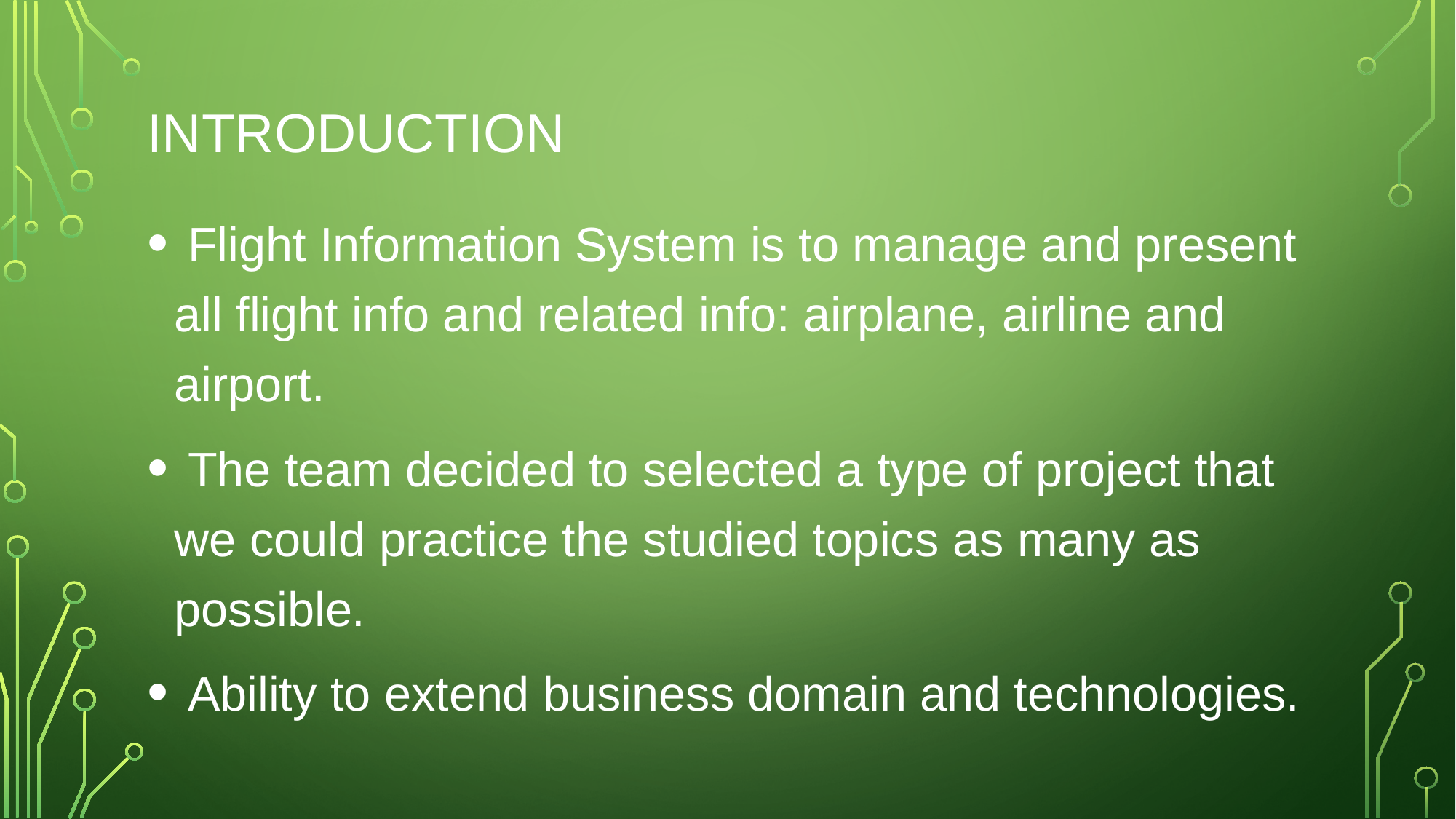

# introduction
 Flight Information System is to manage and present all flight info and related info: airplane, airline and airport.
 The team decided to selected a type of project that we could practice the studied topics as many as possible.
 Ability to extend business domain and technologies.